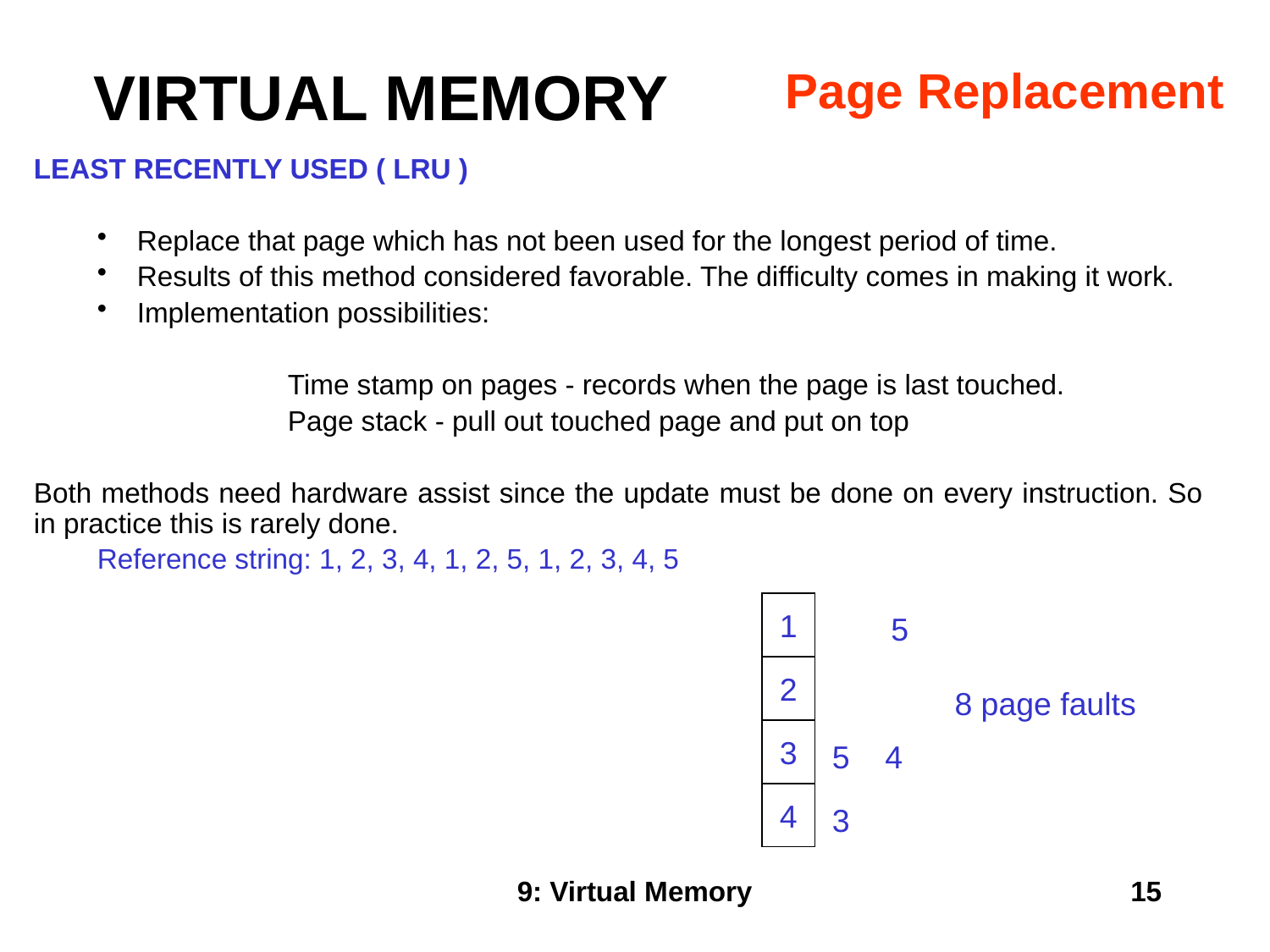

# VIRTUAL MEMORY
Page Replacement
LEAST RECENTLY USED ( LRU )

Replace that page which has not been used for the longest period of time.
Results of this method considered favorable. The difficulty comes in making it work.
Implementation possibilities:

  		Time stamp on pages - records when the page is last touched.
 		Page stack - pull out touched page and put on top

Both methods need hardware assist since the update must be done on every instruction. So in practice this is rarely done.
Reference string: 1, 2, 3, 4, 1, 2, 5, 1, 2, 3, 4, 5

1
5
2
8 page faults
3
5
4
4
3
9: Virtual Memory
15